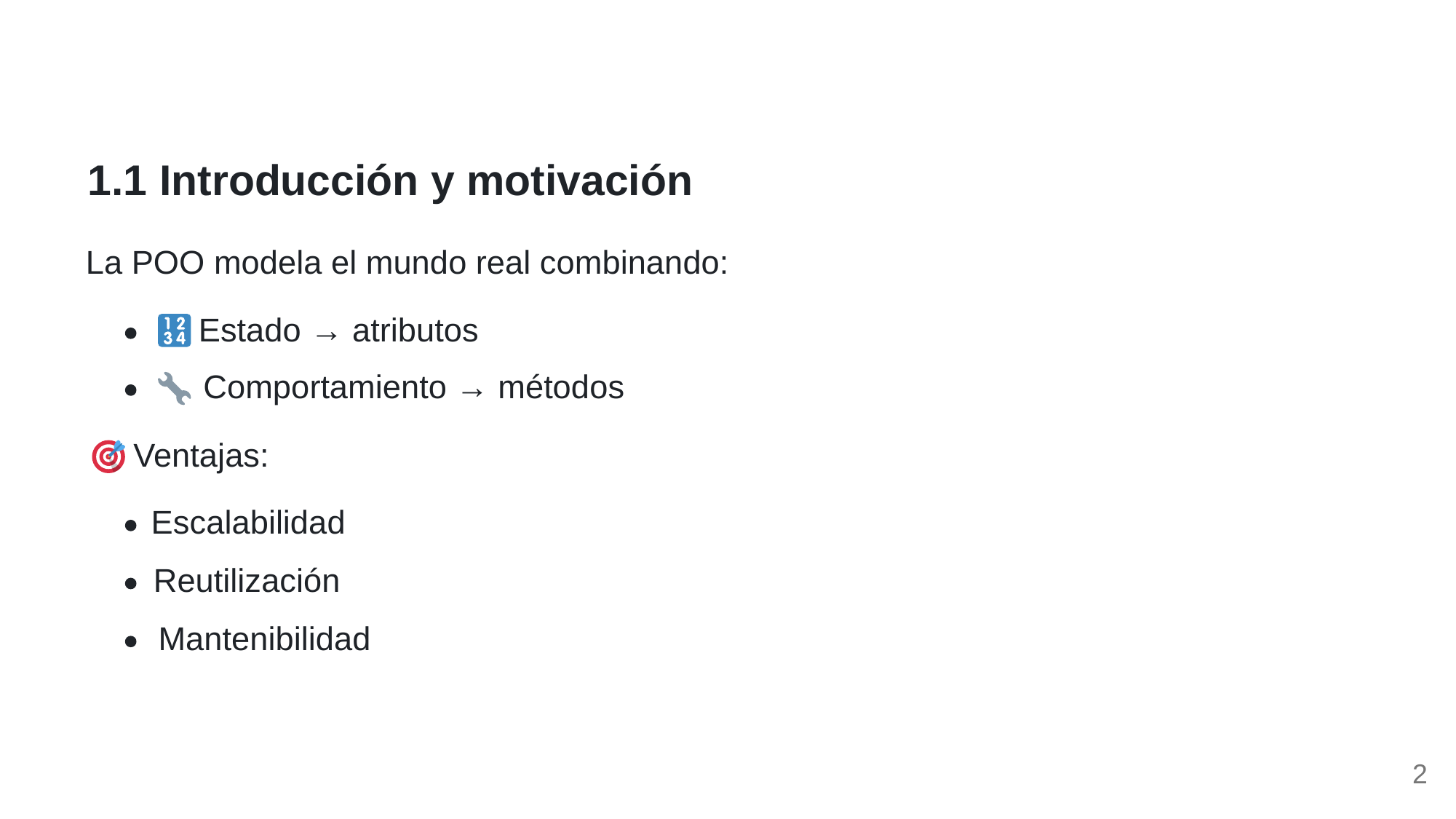

1.1 Introducción y motivación
La POO modela el mundo real combinando:
 Estado → atributos

 Comportamiento → métodos

 Ventajas:

Escalabilidad

Reutilización

Mantenibilidad

2